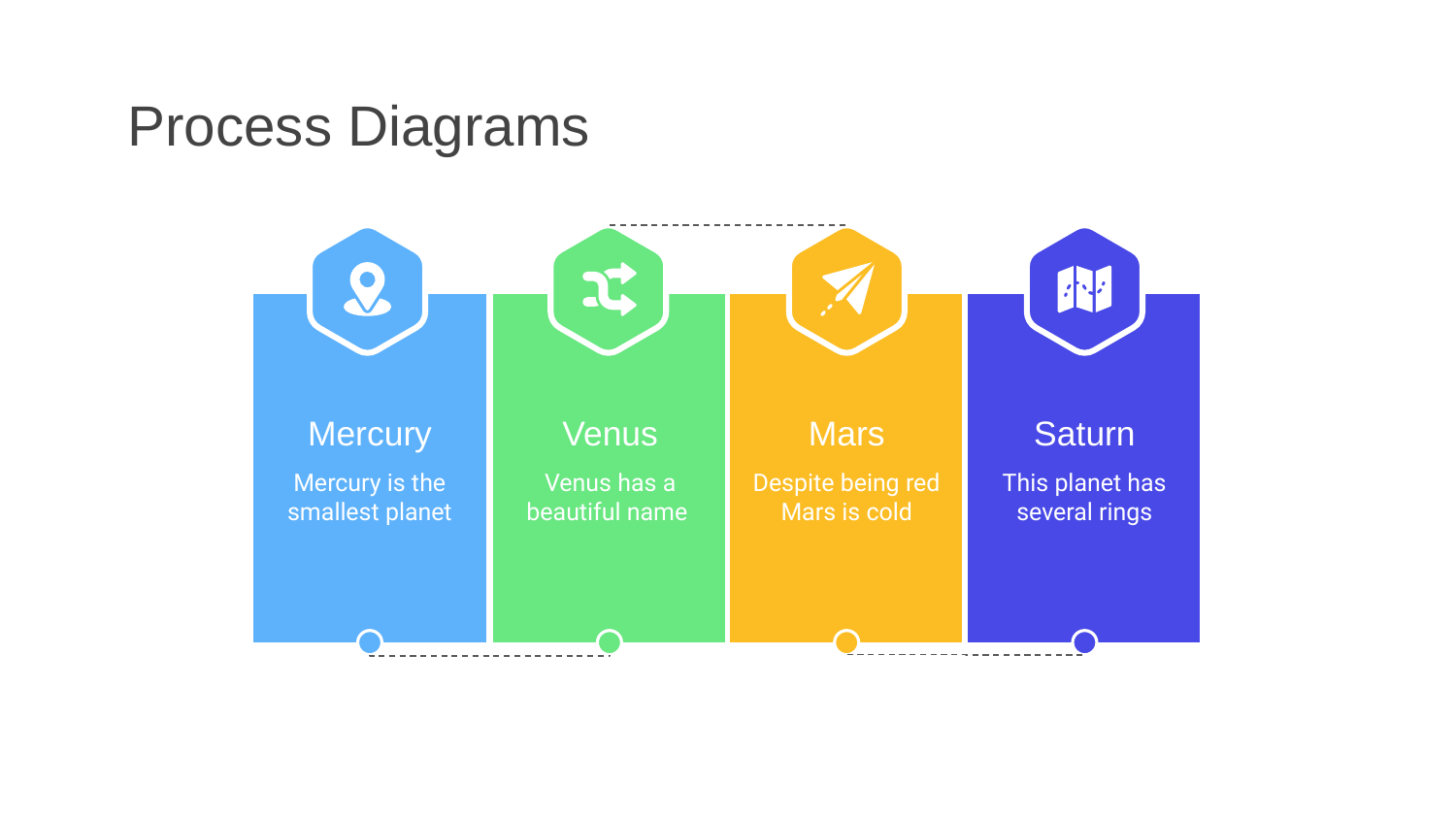

# Process Diagrams

Mercury
Mercury is the smallest planet

Venus
Venus has a beautiful name

Mars
Despite being red Mars is cold

Saturn
This planet has several rings